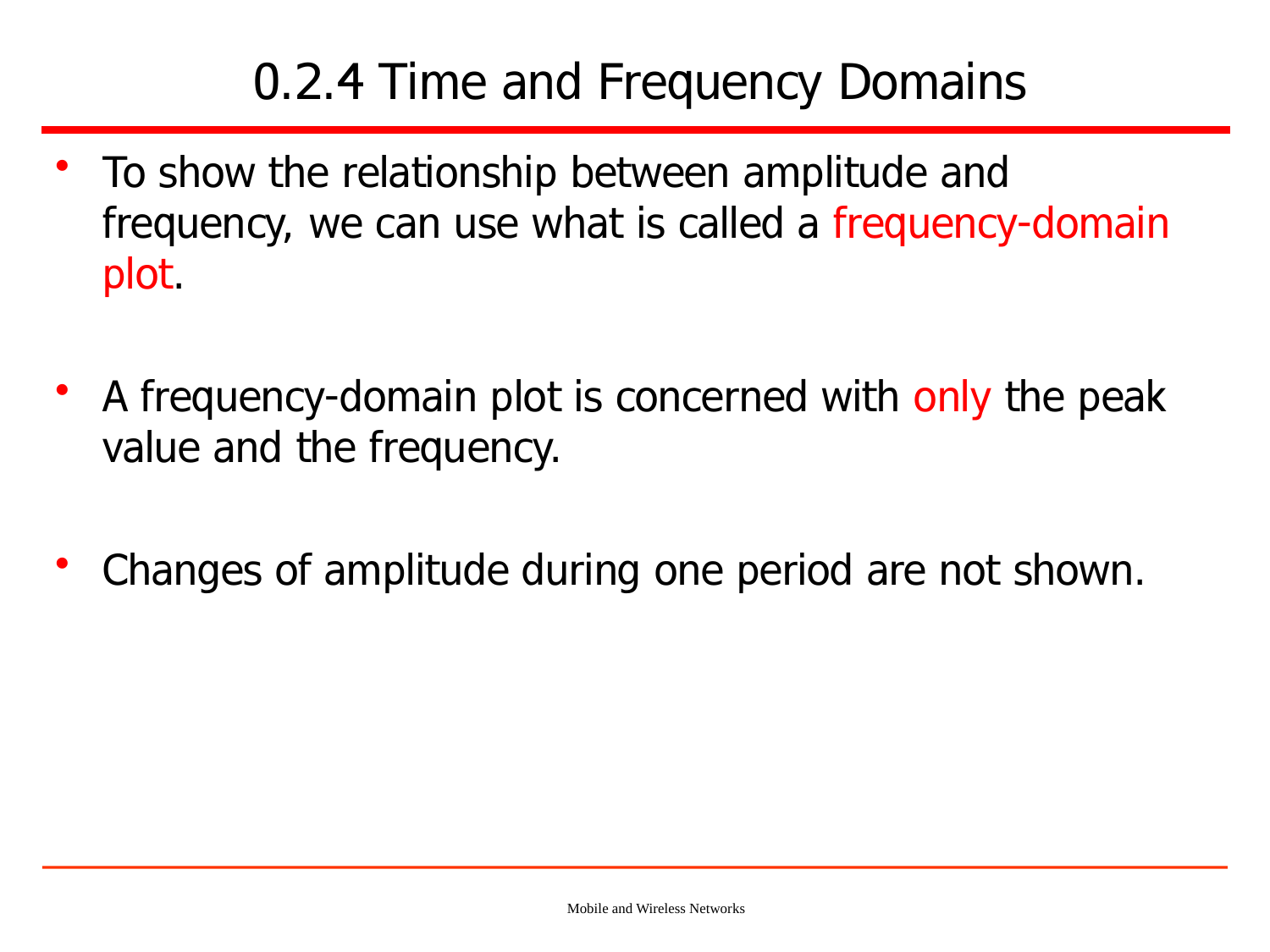

# 0.2.4 Time and Frequency Domains

To show the relationship between amplitude and frequency, we can use what is called a frequency-domain plot.

A frequency-domain plot is concerned with only the peak value and the frequency.

Changes of amplitude during one period are not shown.
Mobile and Wireless Networks